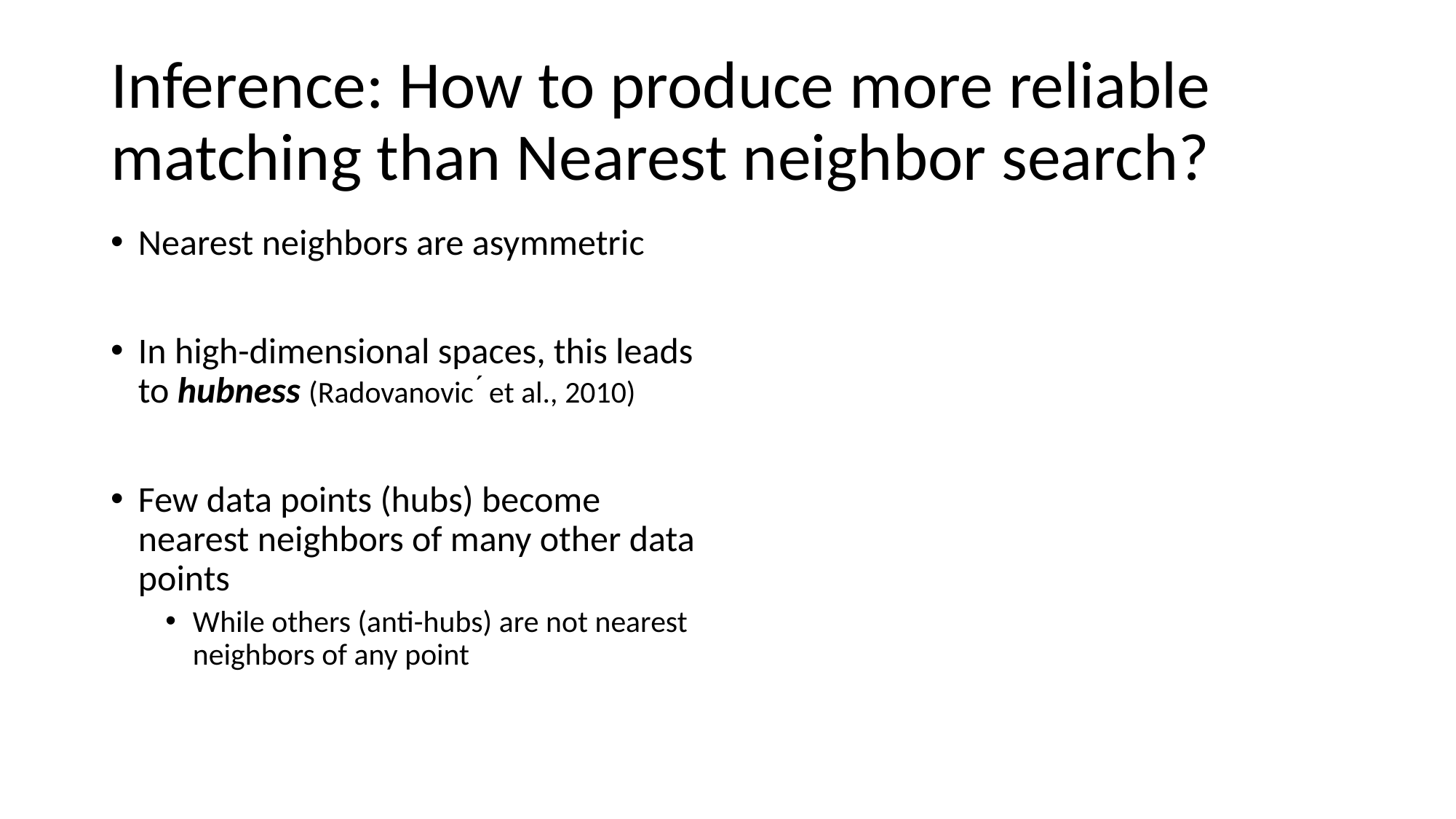

# Inference: How to produce more reliable matching than Nearest neighbor search?
Nearest neighbors are asymmetric

In high-dimensional spaces, this leads to hubness (Radovanovic ́ et al., 2010)

Few data points (hubs) become nearest neighbors of many other data  points
While others (anti-hubs) are not nearest neighbors of any point